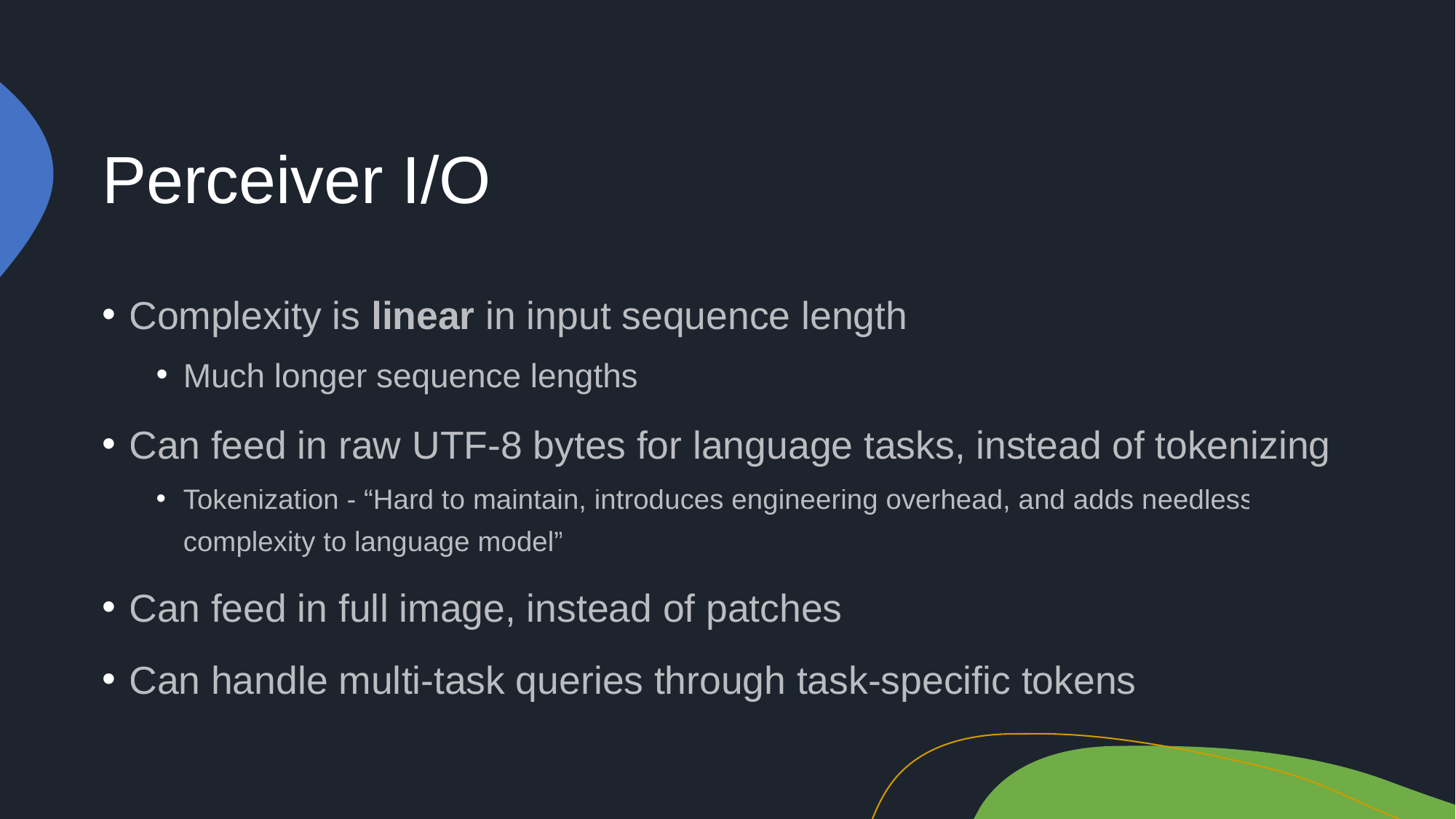

# Perceiver I/O
Complexity is linear in input sequence length
Much longer sequence lengths
Can feed in raw UTF-8 bytes for language tasks, instead of tokenizing
Tokenization - “Hard to maintain, introduces engineering overhead, and adds needless complexity to language model”
Can feed in full image, instead of patches
Can handle multi-task queries through task-specific tokens